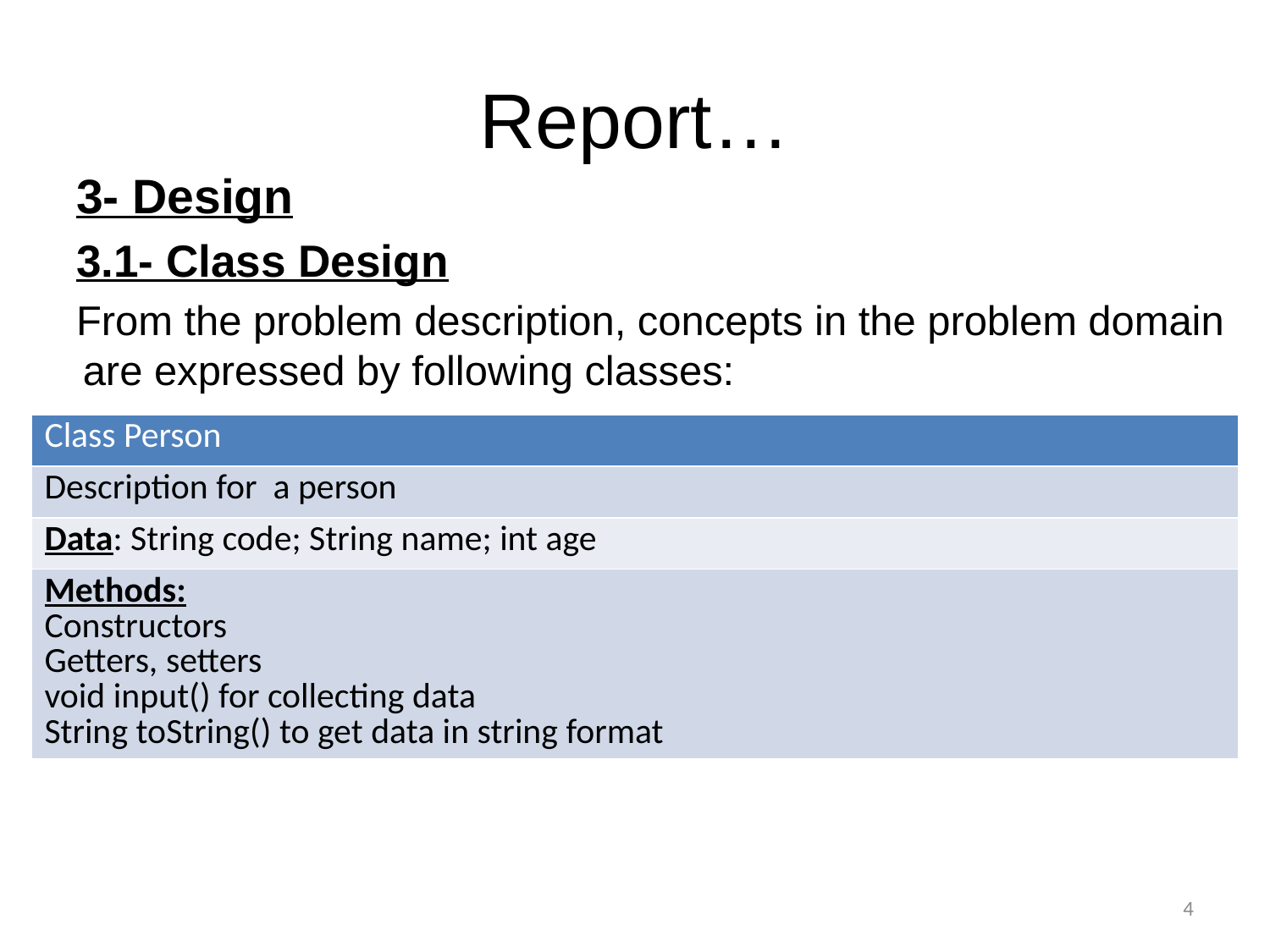

# Report…
3- Design
3.1- Class Design
From the problem description, concepts in the problem domain are expressed by following classes:
| Class Person |
| --- |
| Description for a person |
| Data: String code; String name; int age |
| Methods: Constructors Getters, setters void input() for collecting data String toString() to get data in string format |
4